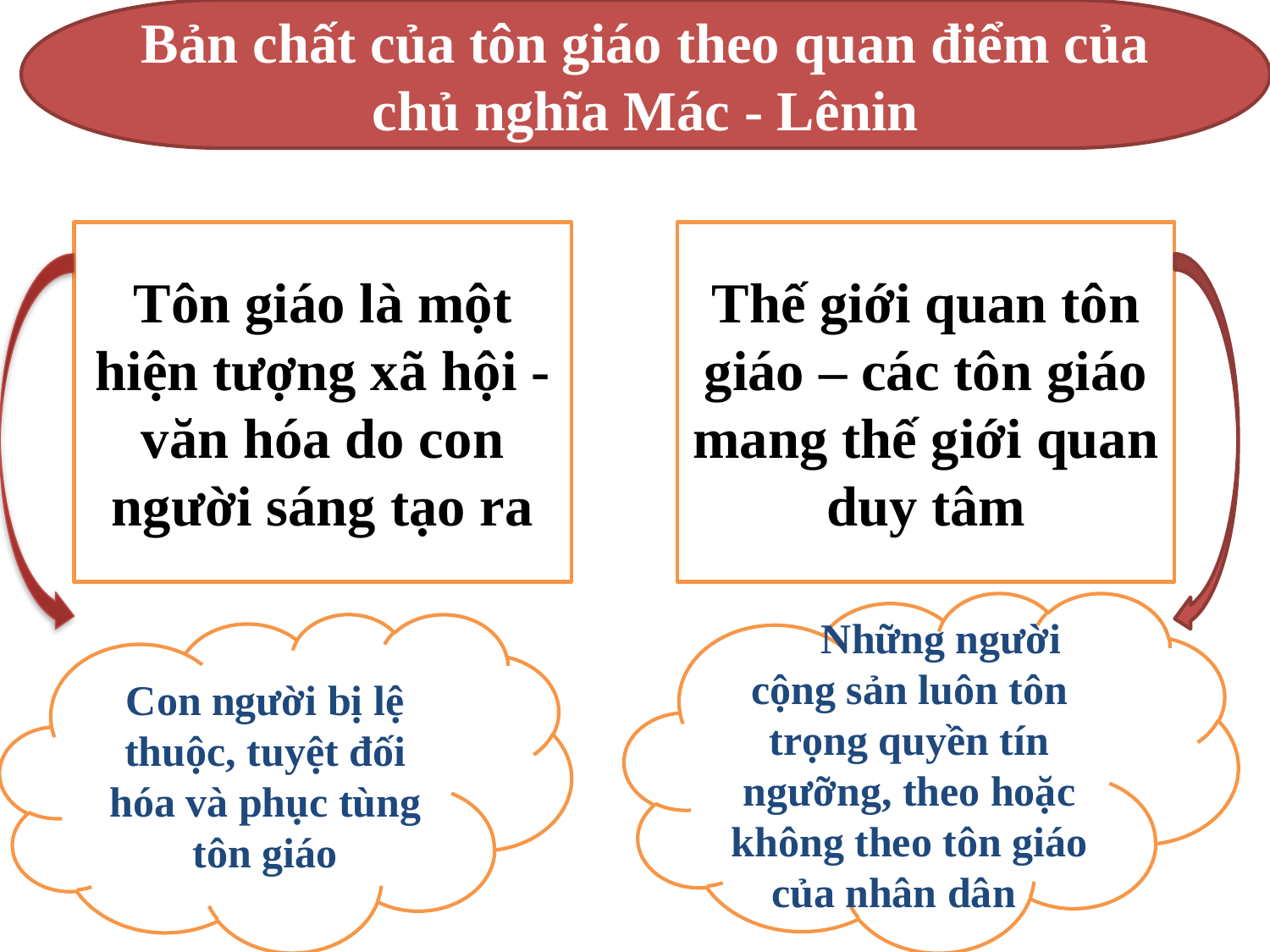

Bản chất của tôn giáo theo quan điểm của chủ nghĩa Mác - Lênin
Tôn giáo là một hiện tượng xã hội - văn hóa do con người sáng tạo ra
Thế giới quan tôn giáo – các tôn giáo mang thế giới quan duy tâm

      Những người cộng sản luôn tôn trọng quyền tín ngưỡng, theo hoặc không theo tôn giáo của nhân dân
Con người bị lệ thuộc, tuyệt đối hóa và phục tùng tôn giáo